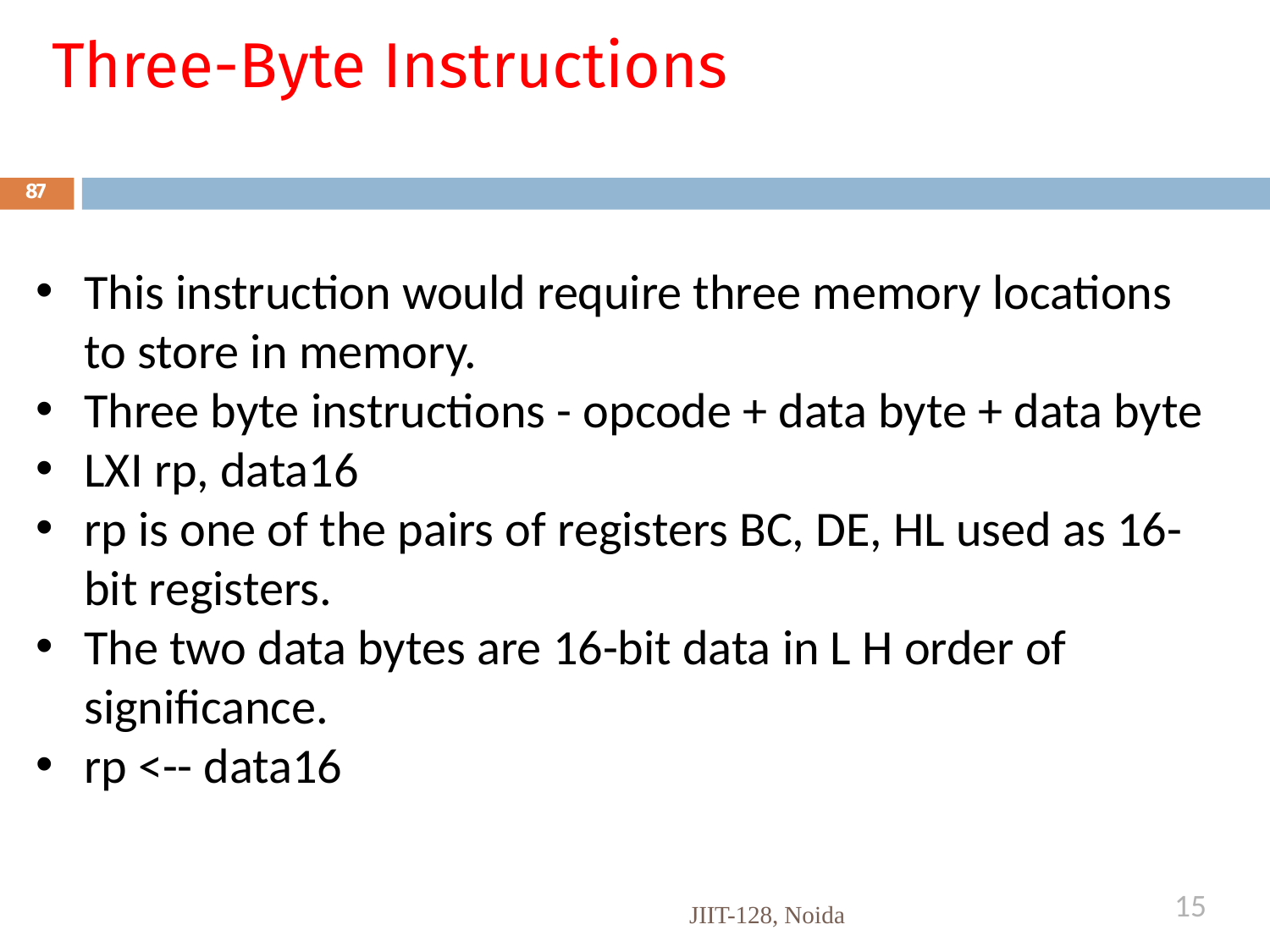

# Three-Byte Instructions
87
This instruction would require three memory locations to store in memory.
Three byte instructions - opcode + data byte + data byte
LXI rp, data16
rp is one of the pairs of registers BC, DE, HL used as 16-bit registers.
The two data bytes are 16-bit data in L H order of significance.
rp <-- data16
15
JIIT-128, Noida